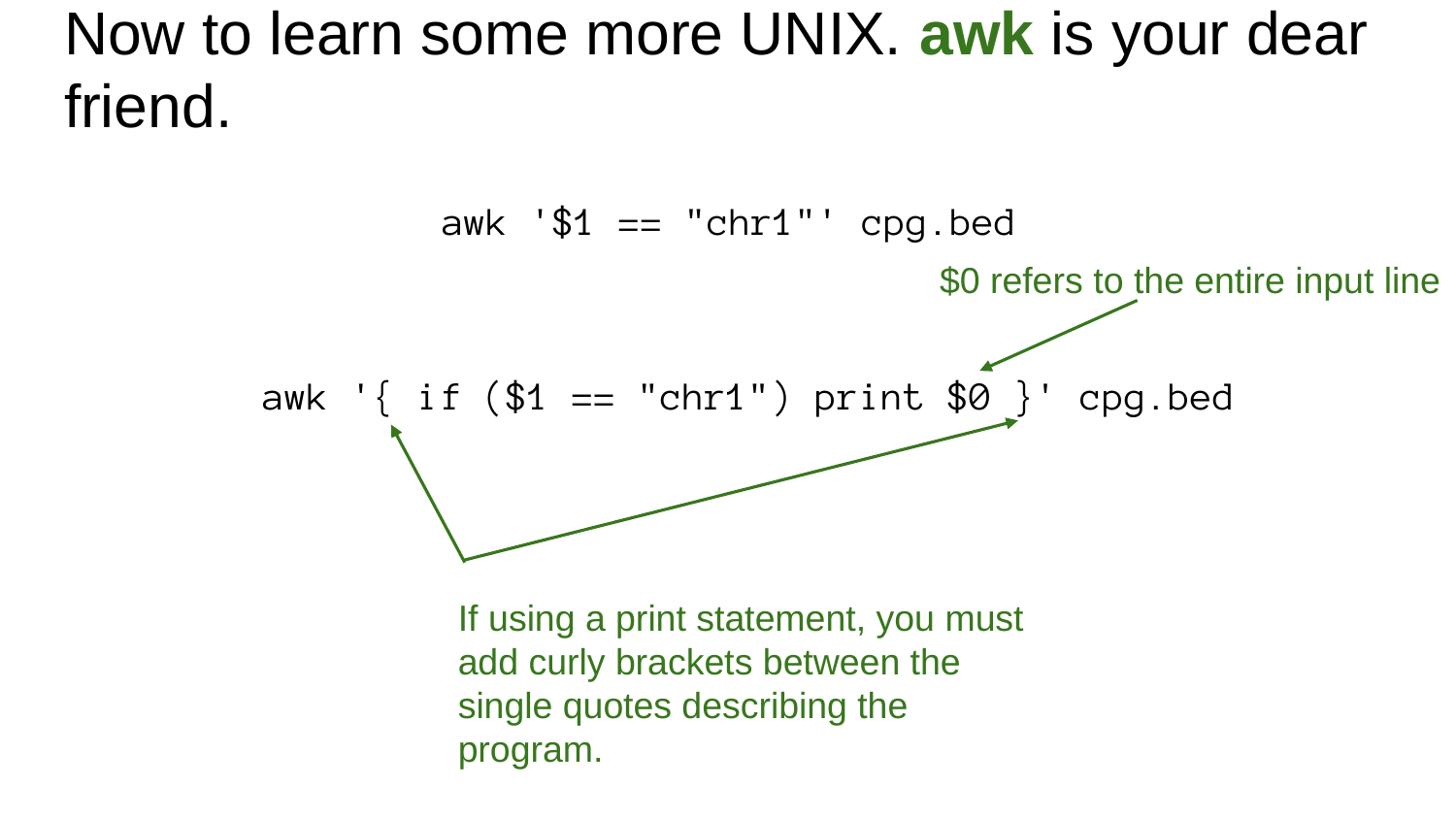

# Now to learn some more UNIX. awk is your dear friend.
awk '$1 == "chr1"' cpg.bed
$0 refers to the entire input line
awk '{ if ($1 == "chr1") print $0 }' cpg.bed
If using a print statement, you must add curly brackets between the single quotes describing the program.